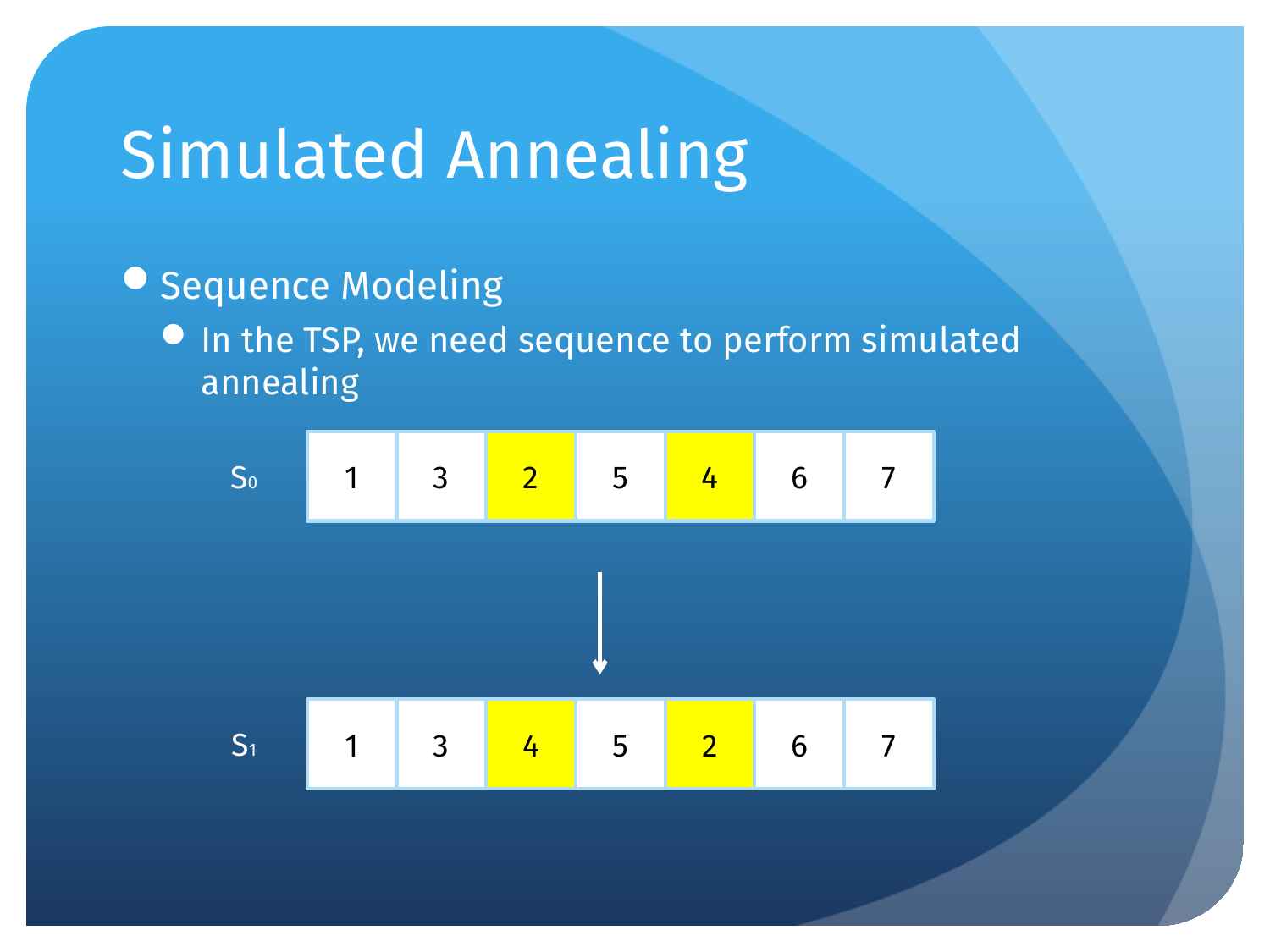

# Simulated Annealing
Sequence Modeling
In the TSP, we need sequence to perform simulated annealing

1
3
2
5
4
6
7
S0
1
3
4
5
2
6
7
S1